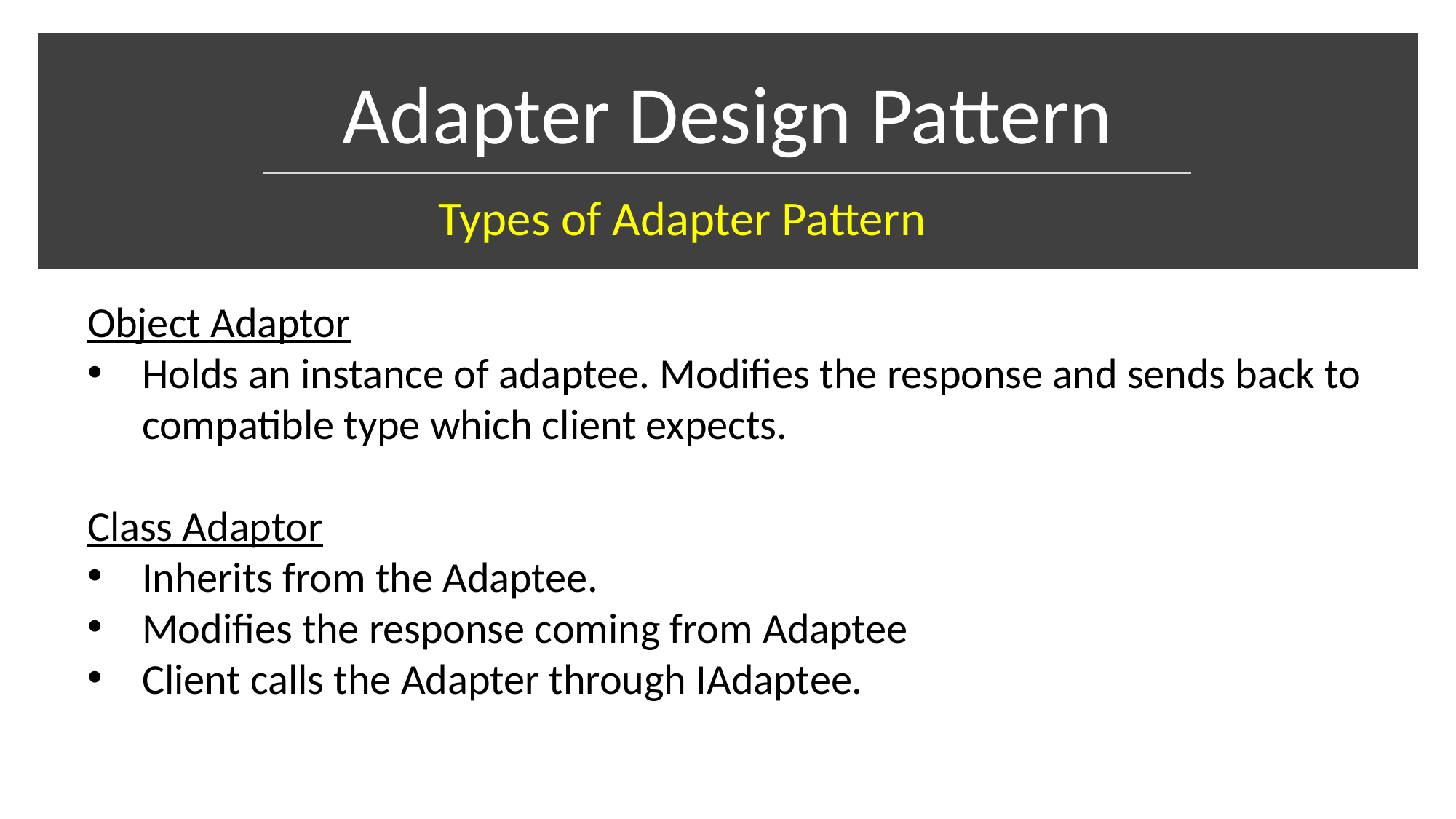

# Adapter Design Pattern
 	Types of Adapter Pattern
Object Adaptor
Holds an instance of adaptee. Modifies the response and sends back to compatible type which client expects.

Class Adaptor
Inherits from the Adaptee.
Modifies the response coming from Adaptee
Client calls the Adapter through IAdaptee.